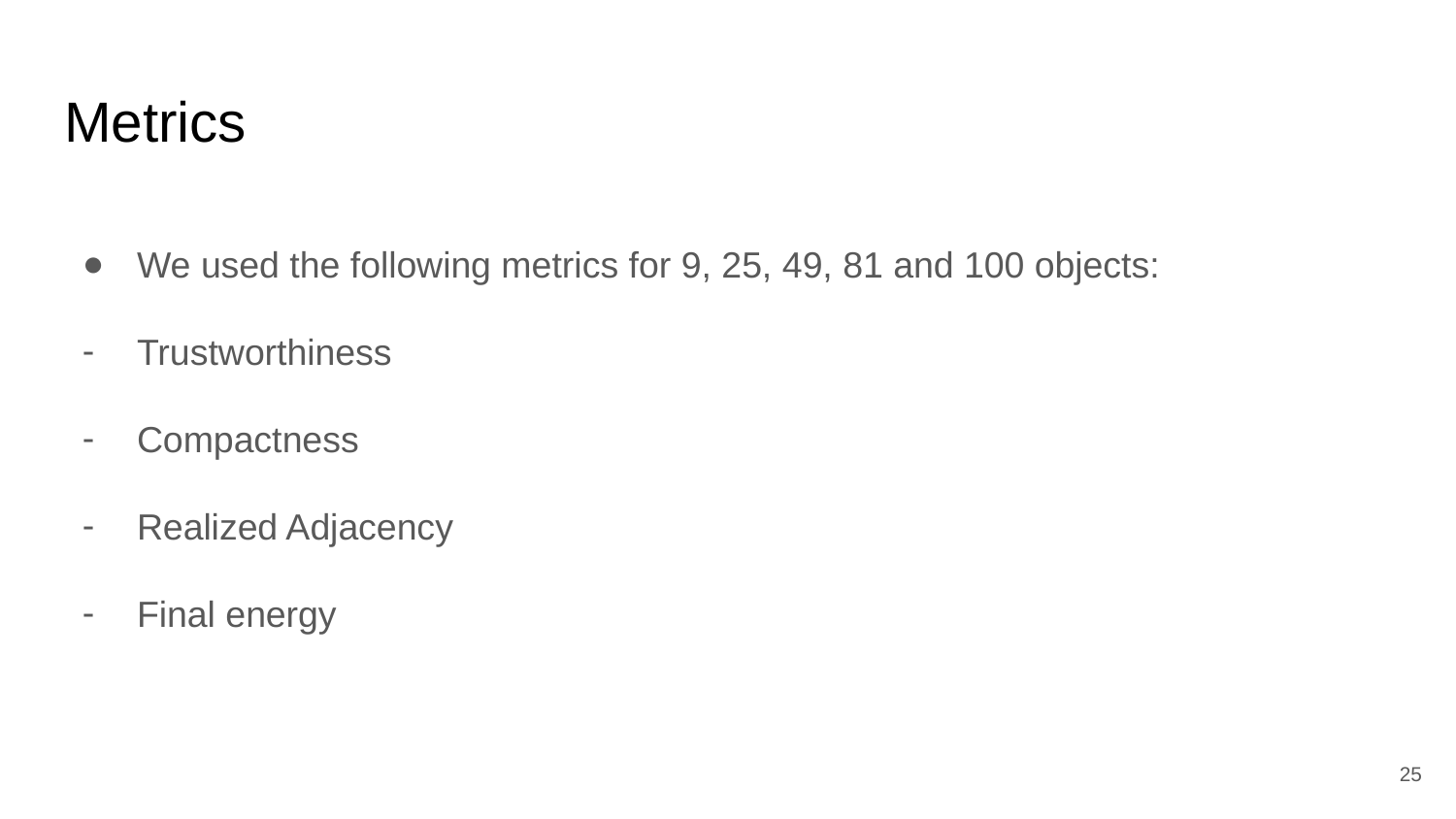

# Metrics
We used the following metrics for 9, 25, 49, 81 and 100 objects:
Trustworthiness
Compactness
Realized Adjacency
Final energy

25